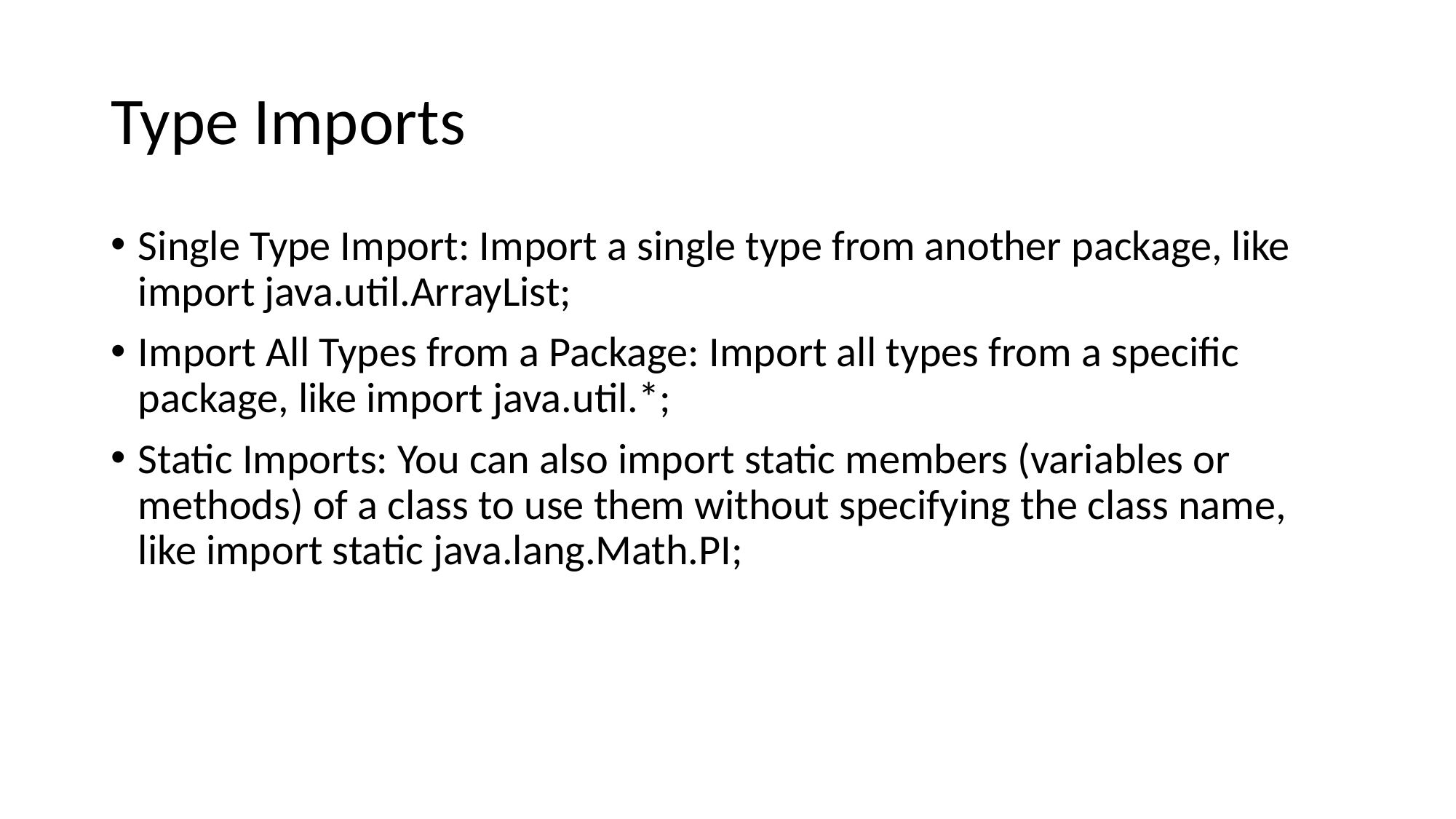

# Type Imports
Single Type Import: Import a single type from another package, like import java.util.ArrayList;
Import All Types from a Package: Import all types from a specific package, like import java.util.*;
Static Imports: You can also import static members (variables or methods) of a class to use them without specifying the class name, like import static java.lang.Math.PI;